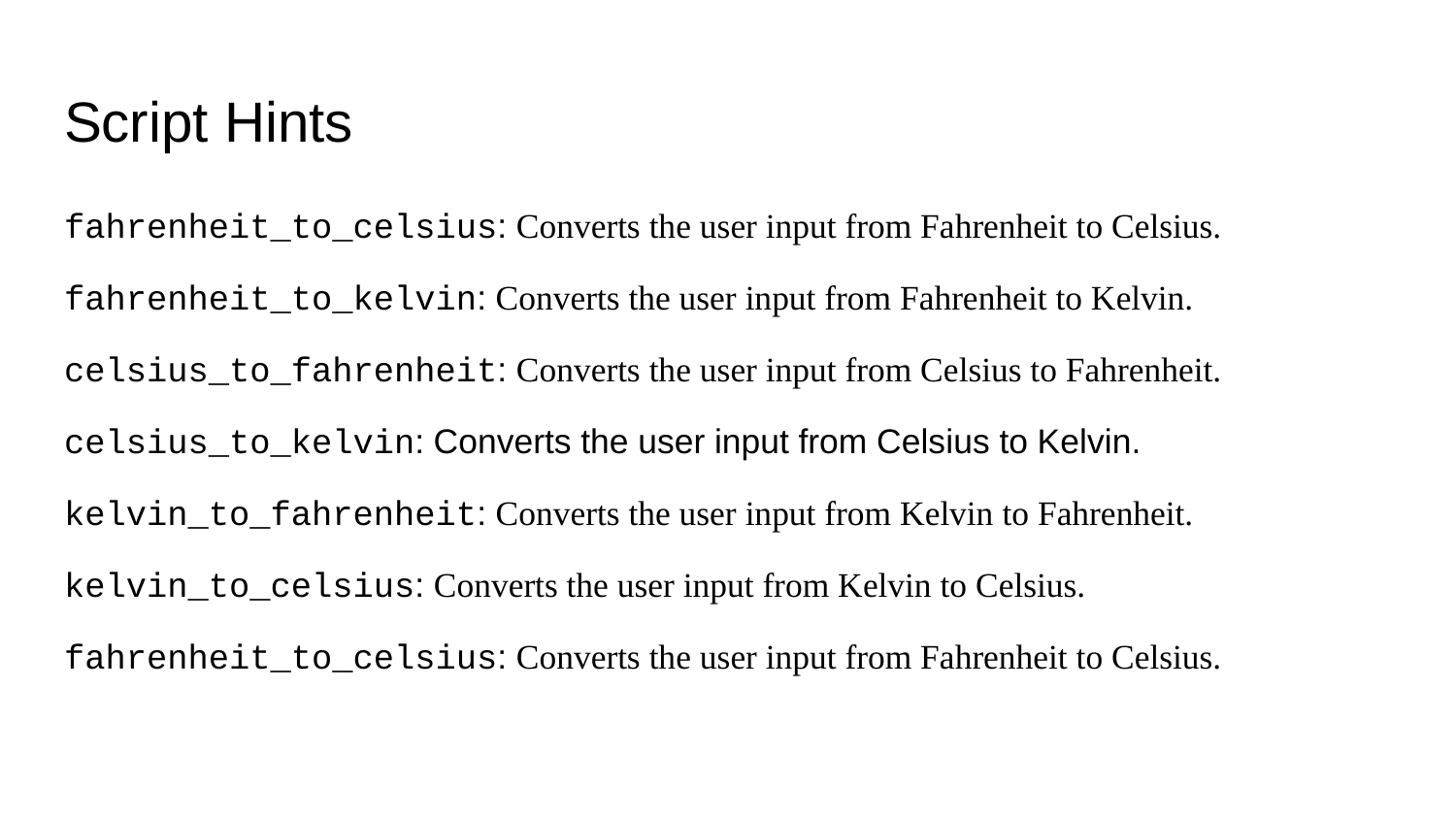

# Script Hints
fahrenheit_to_celsius: Converts the user input from Fahrenheit to Celsius.
fahrenheit_to_kelvin: Converts the user input from Fahrenheit to Kelvin.
celsius_to_fahrenheit: Converts the user input from Celsius to Fahrenheit.
celsius_to_kelvin: Converts the user input from Celsius to Kelvin.
kelvin_to_fahrenheit: Converts the user input from Kelvin to Fahrenheit.
kelvin_to_celsius: Converts the user input from Kelvin to Celsius.
fahrenheit_to_celsius: Converts the user input from Fahrenheit to Celsius.